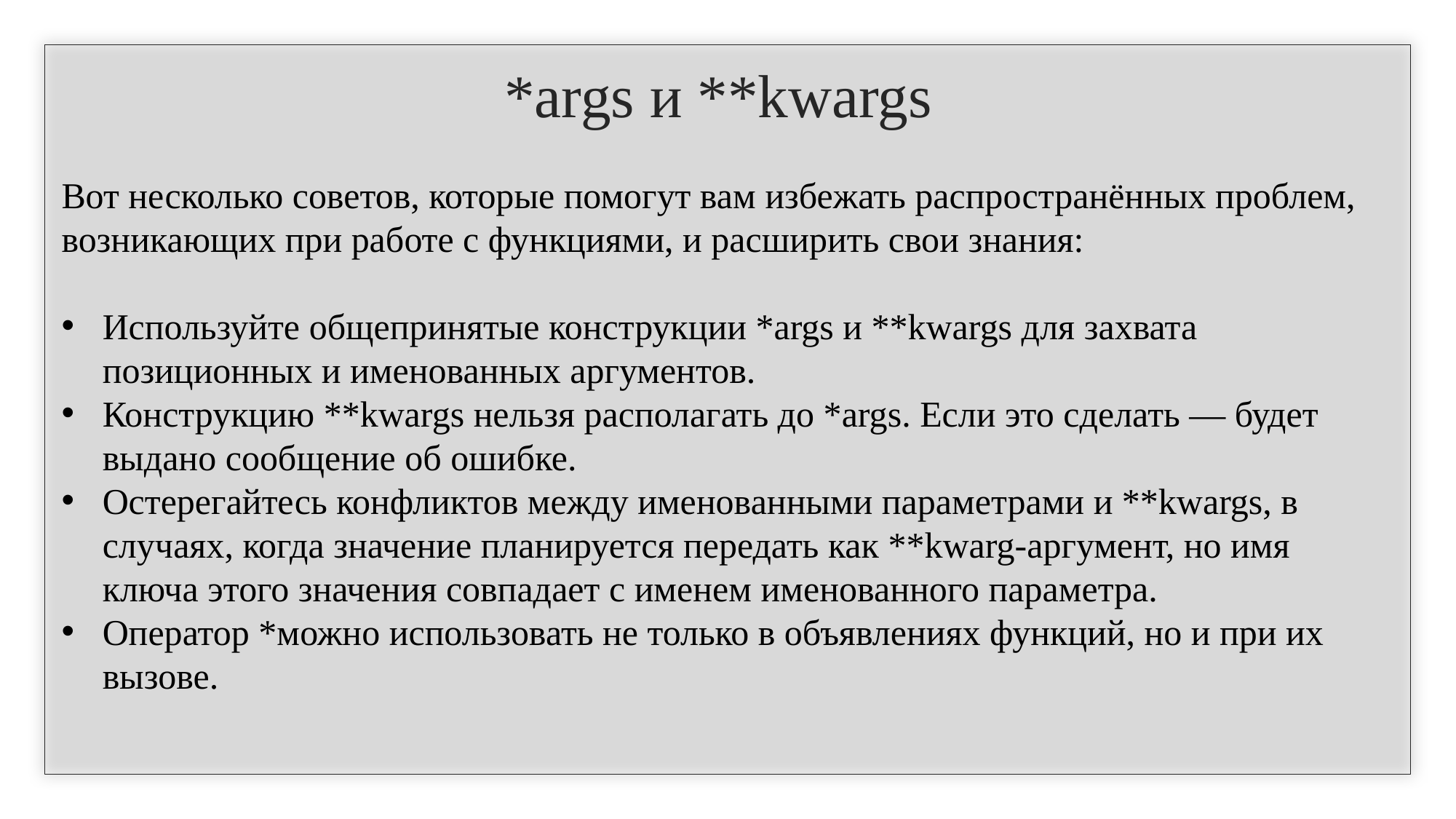

# *args и **kwargs
Вот несколько советов, которые помогут вам избежать распространённых проблем, возникающих при работе с функциями, и расширить свои знания:

Используйте общепринятые конструкции *args и **kwargs для захвата позиционных и именованных аргументов.
Конструкцию **kwargs нельзя располагать до *args. Если это сделать — будет выдано сообщение об ошибке.
Остерегайтесь конфликтов между именованными параметрами и **kwargs, в случаях, когда значение планируется передать как **kwarg-аргумент, но имя ключа этого значения совпадает с именем именованного параметра.
Оператор *можно использовать не только в объявлениях функций, но и при их вызове.